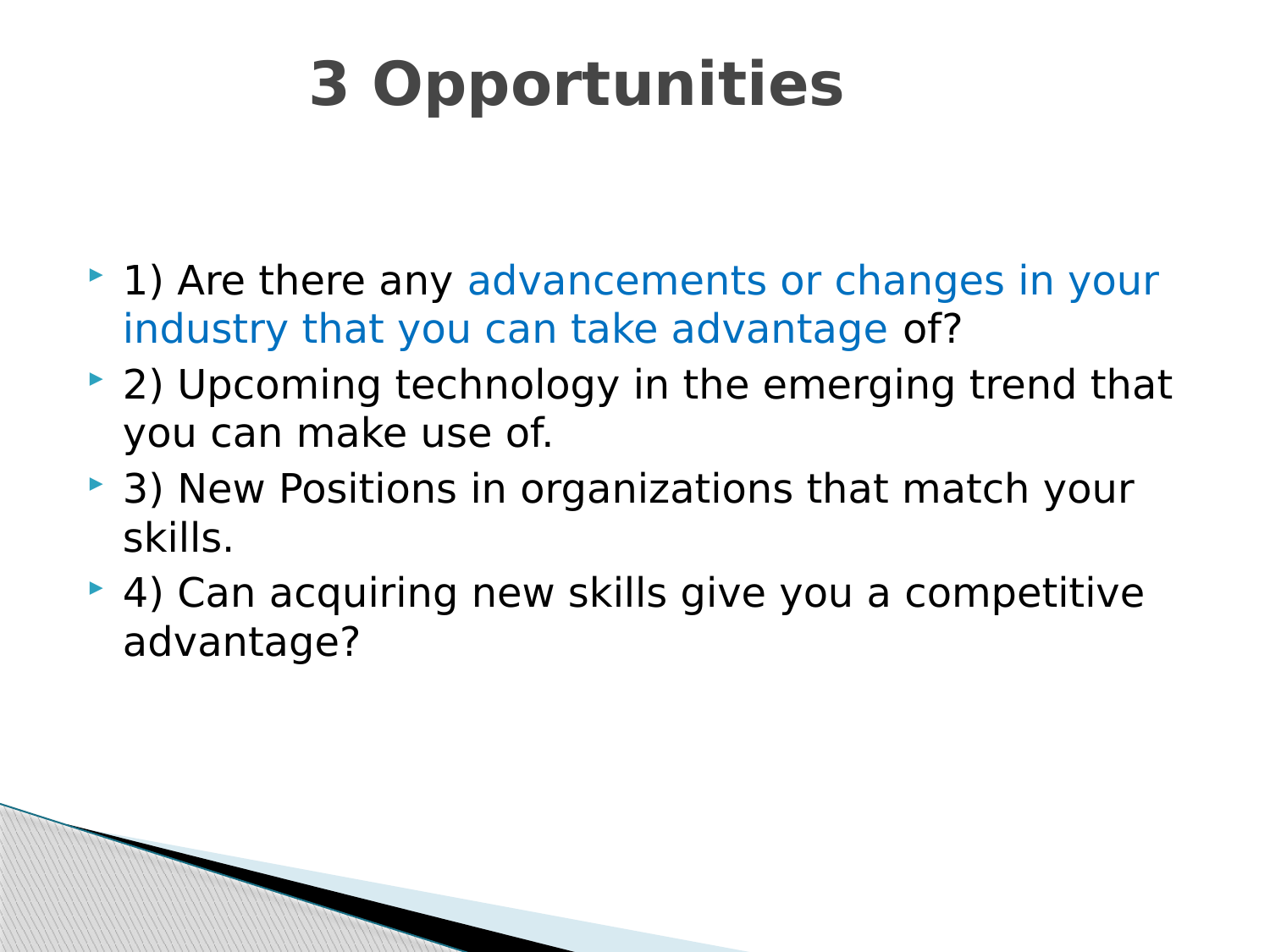

# 3 Opportunities
1) Are there any advancements or changes in your industry that you can take advantage of?
2) Upcoming technology in the emerging trend that you can make use of.
3) New Positions in organizations that match your skills.
4) Can acquiring new skills give you a competitive advantage?